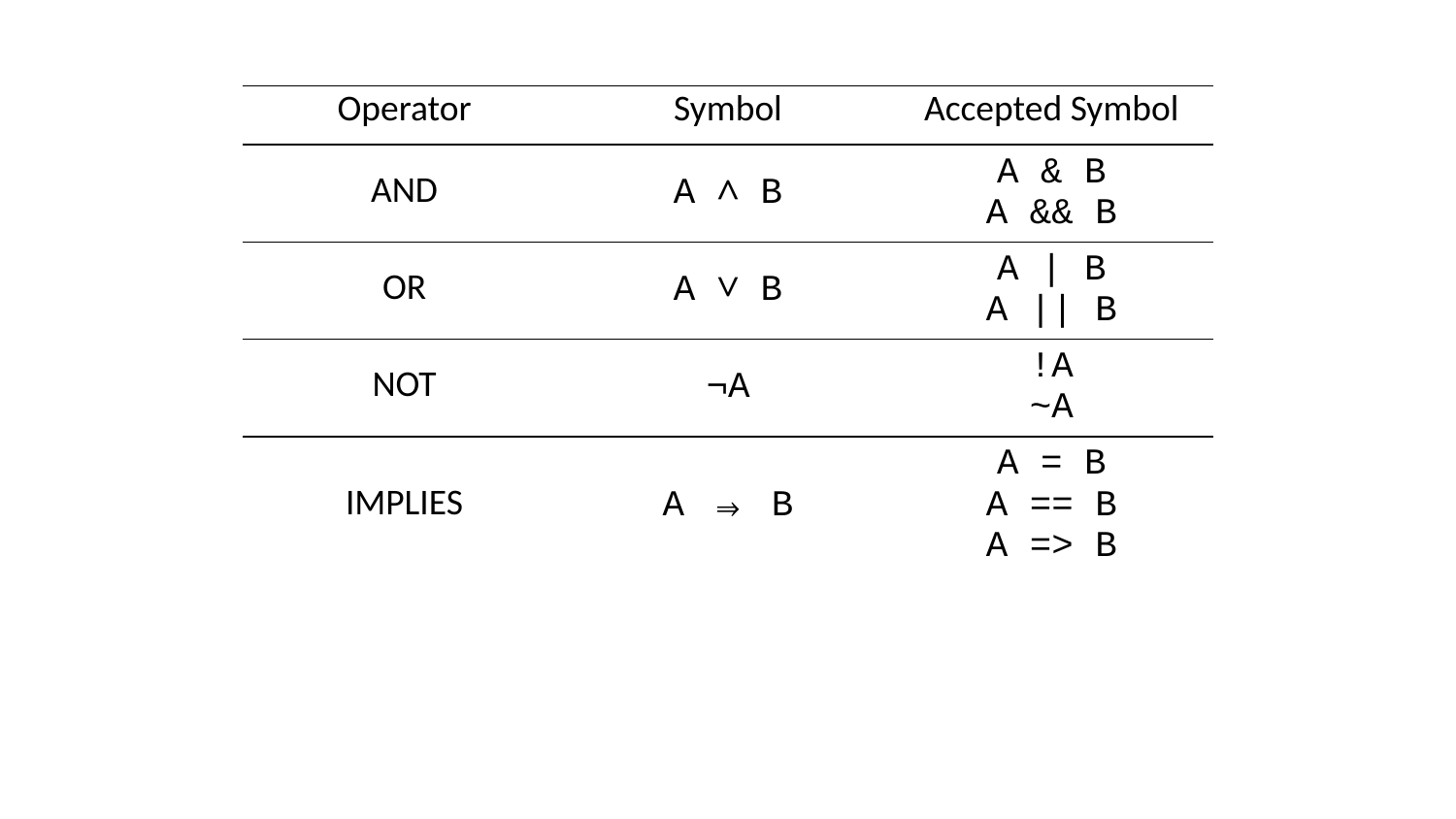

| Operator | Symbol | Accepted Symbol |
| --- | --- | --- |
| AND | A ∧ B | A & B A && B |
| OR | A ∨ B | A | B A || B |
| NOT | ¬A | !A ~A |
| IMPLIES | A ⇒ B | A = B A == B A => B |